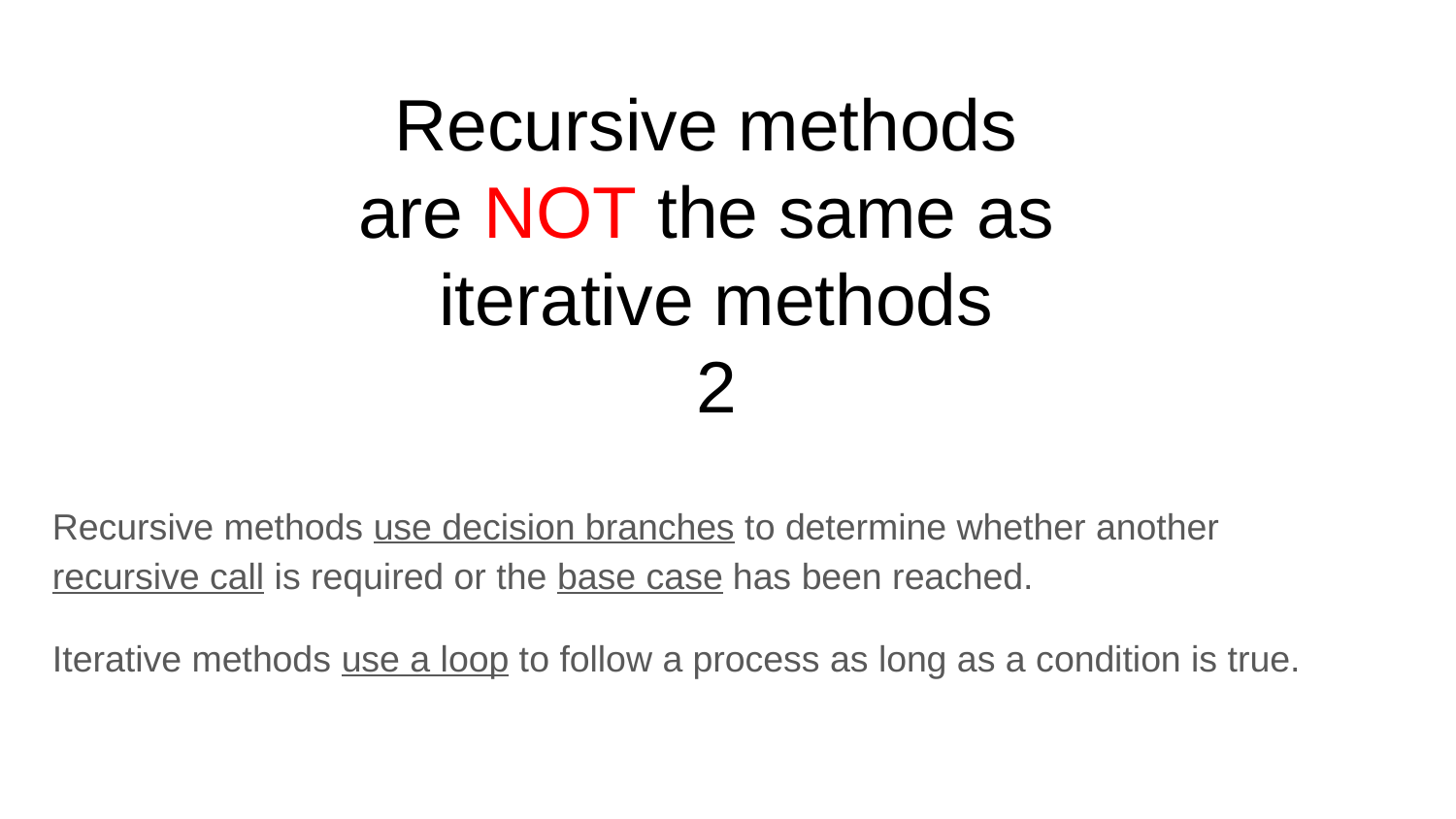

Recursive methods
are NOT the same as
iterative methods
2
Recursive methods use decision branches to determine whether another recursive call is required or the base case has been reached.
Iterative methods use a loop to follow a process as long as a condition is true.